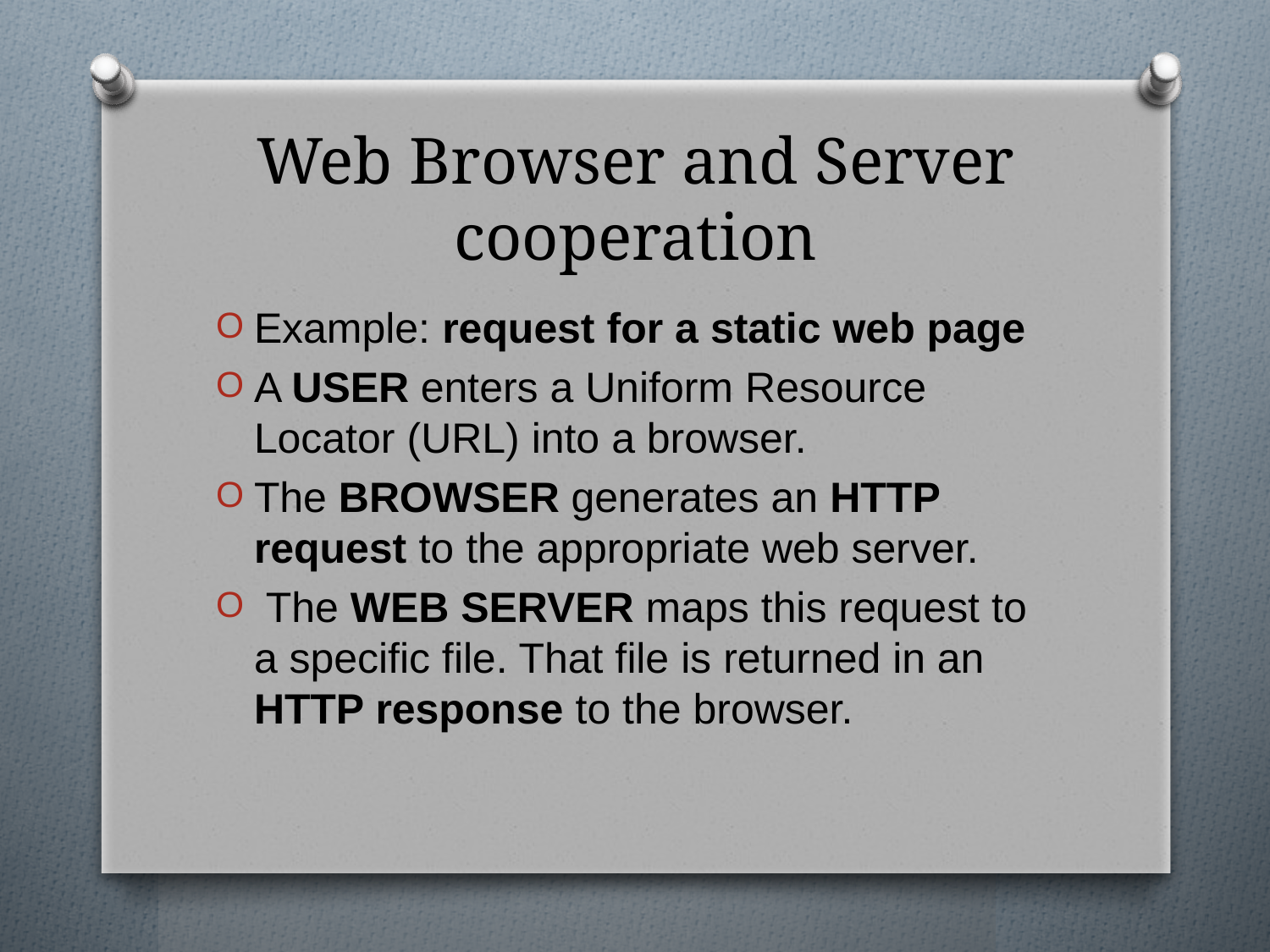

# Web Browser and Server cooperation
Example: request for a static web page
A USER enters a Uniform Resource Locator (URL) into a browser.
The BROWSER generates an HTTP request to the appropriate web server.
 The WEB SERVER maps this request to a specific file. That file is returned in an HTTP response to the browser.